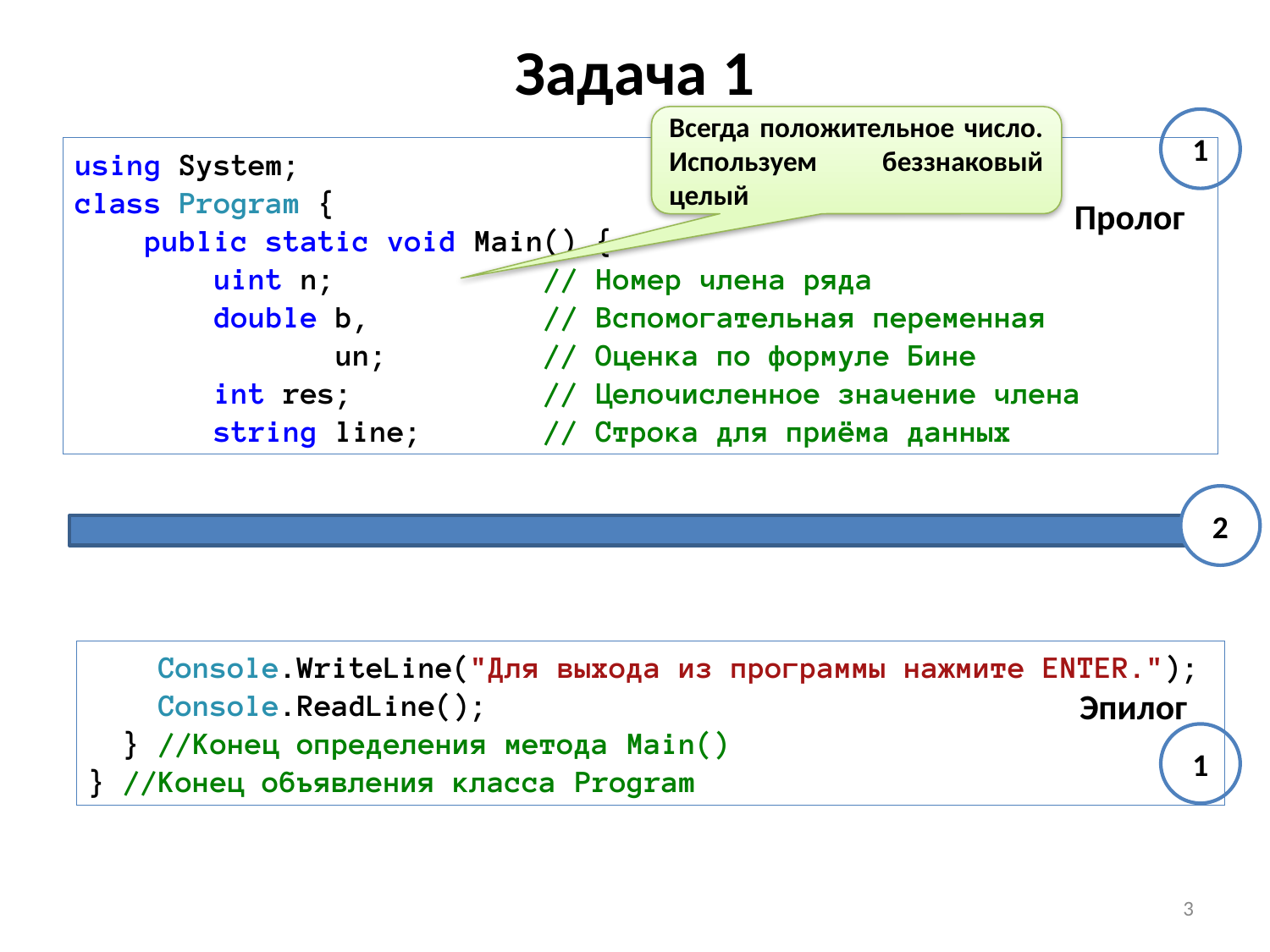

# Задача 1
Всегда положительное число. Используем беззнаковый целый
1
using System;
class Program {
    public static void Main() {
        uint n;            // Номер члена ряда
        double b,          // Вспомогательная переменная
               un;         // Оценка по формуле Бине
        int res;           // Целочисленное значение члена
        string line;       // Строка для приёма данных
Пролог
2

    Console.WriteLine("Для выхода из программы нажмите ENTER.");
    Console.ReadLine();
  } //Конец определения метода Main()
} //Конец объявления класса Program
Эпилог
1
3